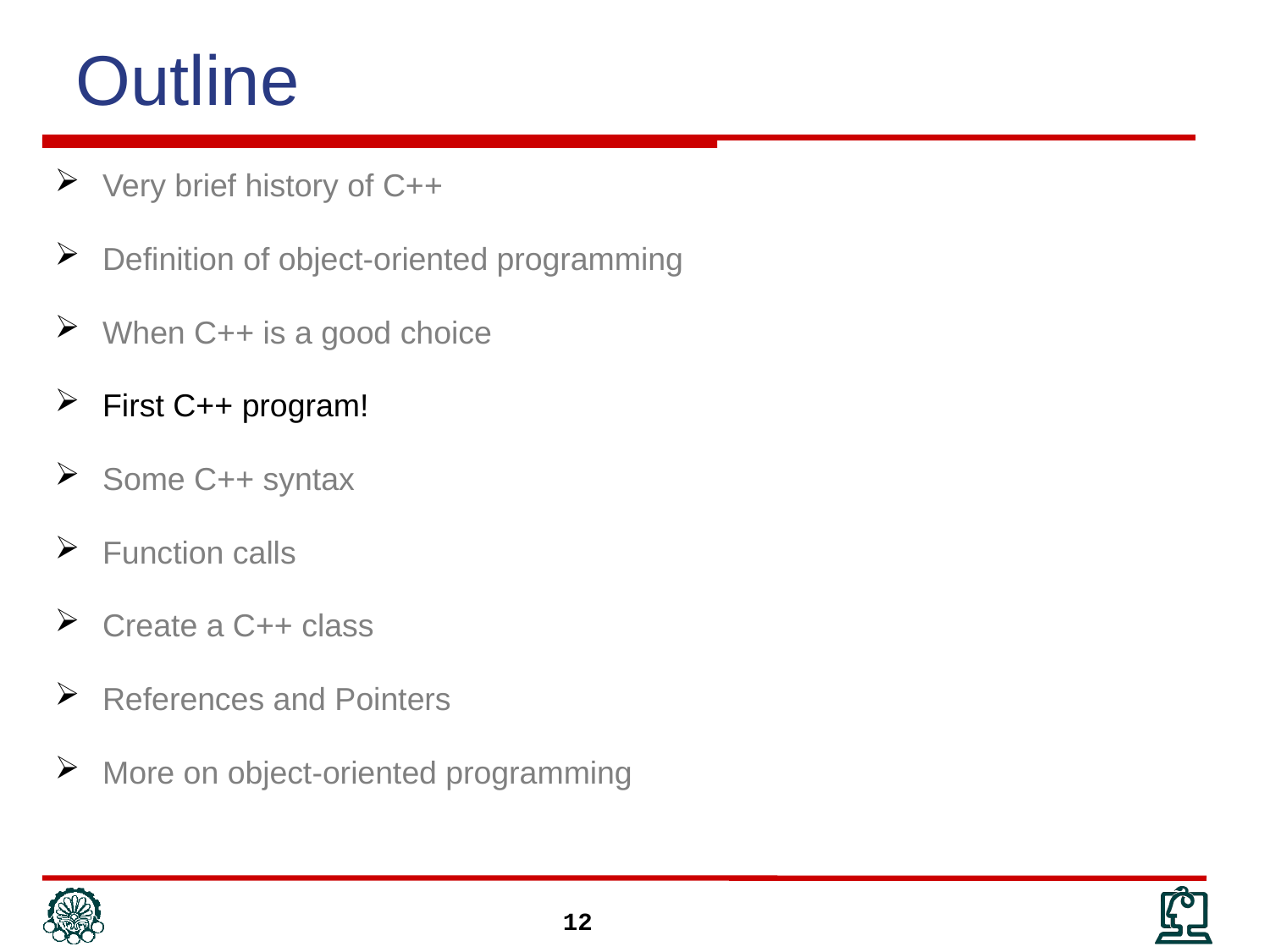

# Outline
Very brief history of C++
Definition of object-oriented programming
When C++ is a good choice
First C++ program!
Some C++ syntax
Function calls
Create a C++ class
References and Pointers
More on object-oriented programming
12